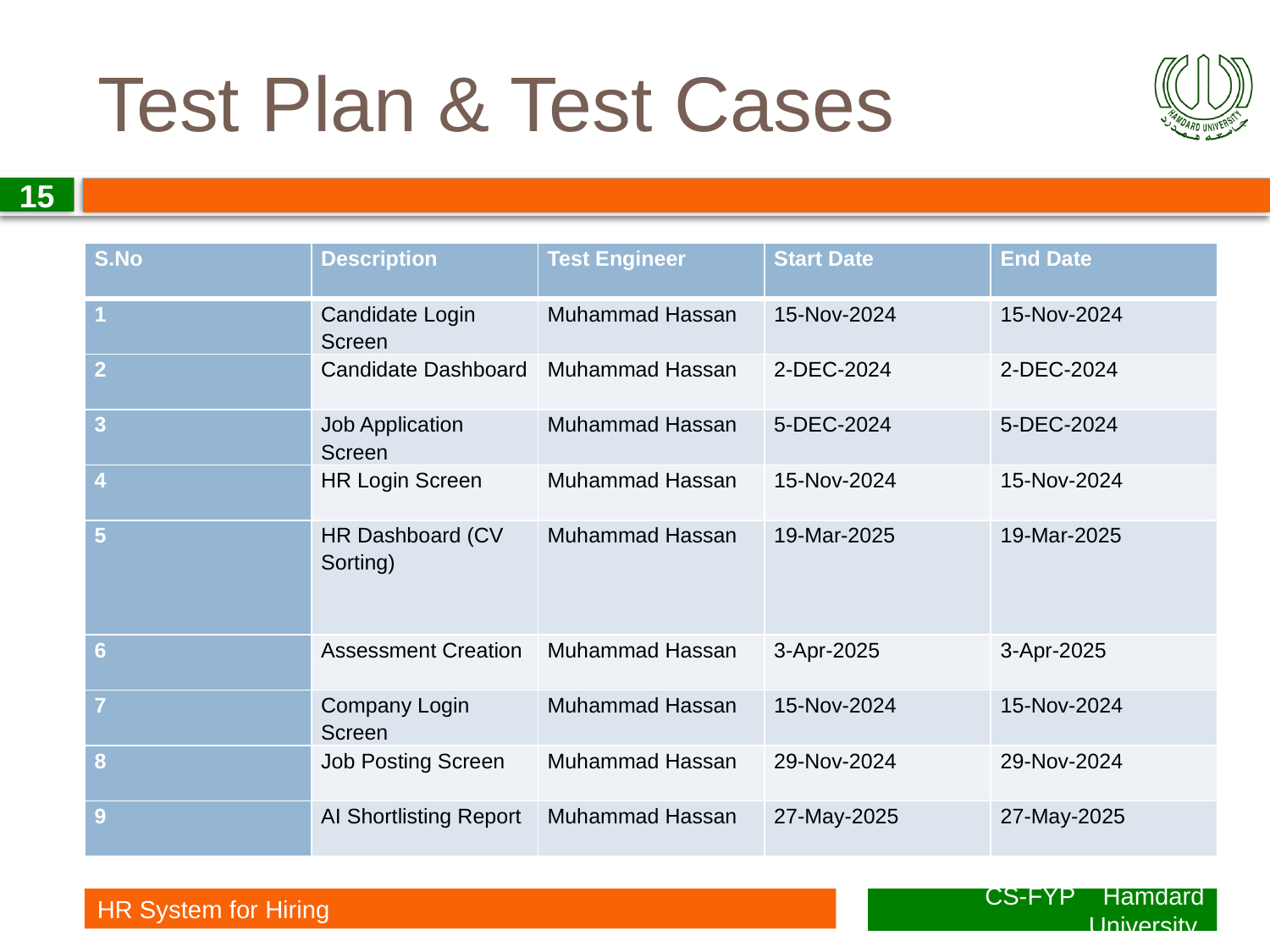

# Test Plan & Test Cases
15
| S.No | Description | Test Engineer | Start Date | End Date |
| --- | --- | --- | --- | --- |
| 1 | Candidate Login Screen | Muhammad Hassan | 15-Nov-2024 | 15-Nov-2024 |
| 2 | Candidate Dashboard | Muhammad Hassan | 2-DEC-2024 | 2-DEC-2024 |
| 3 | Job Application Screen | Muhammad Hassan | 5-DEC-2024 | 5-DEC-2024 |
| 4 | HR Login Screen | Muhammad Hassan | 15-Nov-2024 | 15-Nov-2024 |
| 5 | HR Dashboard (CV Sorting) | Muhammad Hassan | 19-Mar-2025 | 19-Mar-2025 |
| 6 | Assessment Creation | Muhammad Hassan | 3-Apr-2025 | 3-Apr-2025 |
| 7 | Company Login Screen | Muhammad Hassan | 15-Nov-2024 | 15-Nov-2024 |
| 8 | Job Posting Screen | Muhammad Hassan | 29-Nov-2024 | 29-Nov-2024 |
| 9 | AI Shortlisting Report | Muhammad Hassan | 27-May-2025 | 27-May-2025 |
HR System for Hiring
CS-FYP    Hamdard University